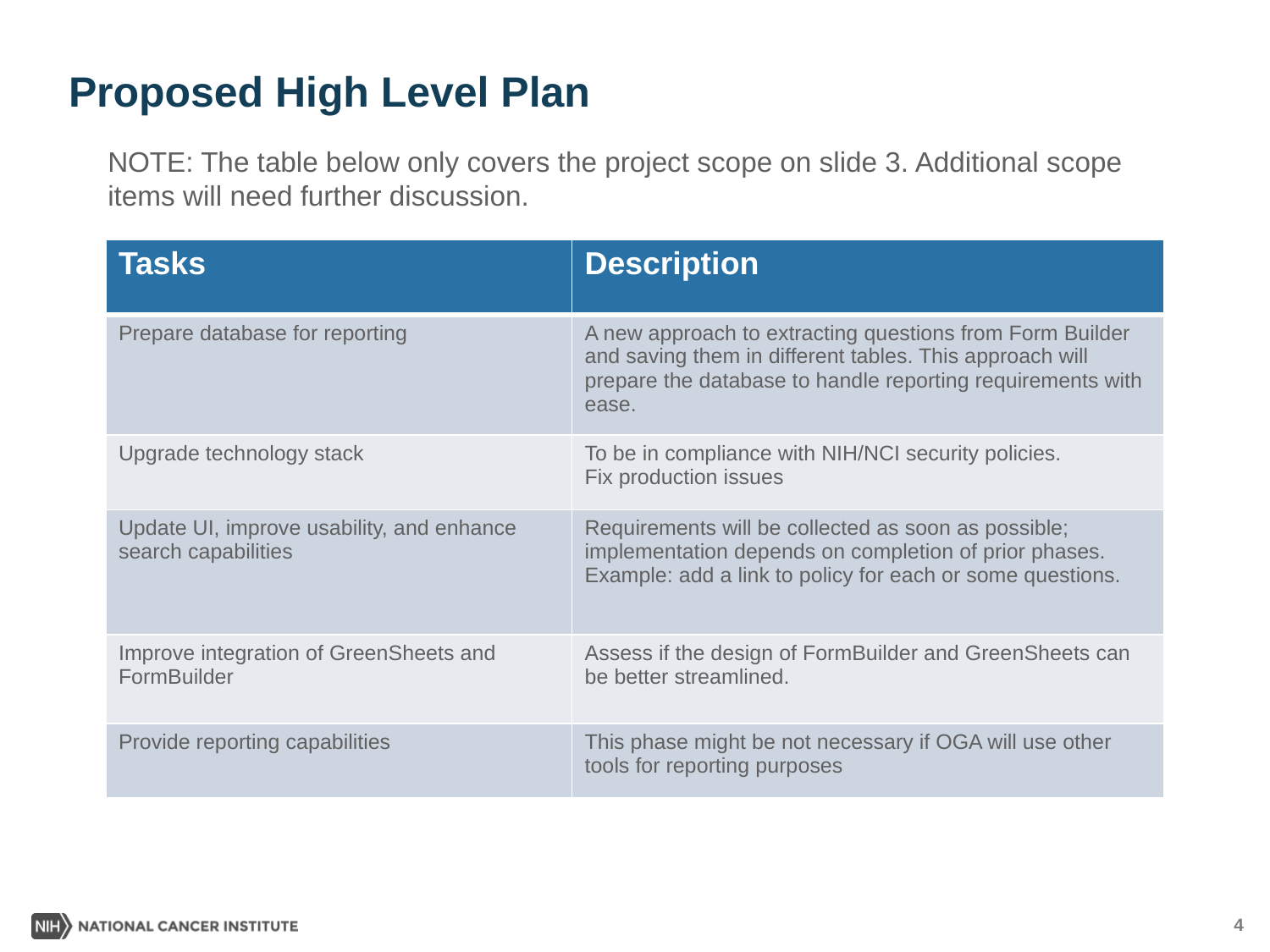

# Proposed High Level Plan
NOTE: The table below only covers the project scope on slide 3. Additional scope items will need further discussion.
| Tasks | Description |
| --- | --- |
| Prepare database for reporting | A new approach to extracting questions from Form Builder and saving them in different tables. This approach will prepare the database to handle reporting requirements with ease. |
| Upgrade technology stack | To be in compliance with NIH/NCI security policies. Fix production issues |
| Update UI, improve usability, and enhance search capabilities | Requirements will be collected as soon as possible; implementation depends on completion of prior phases. Example: add a link to policy for each or some questions. |
| Improve integration of GreenSheets and FormBuilder | Assess if the design of FormBuilder and GreenSheets can be better streamlined. |
| Provide reporting capabilities | This phase might be not necessary if OGA will use other tools for reporting purposes |